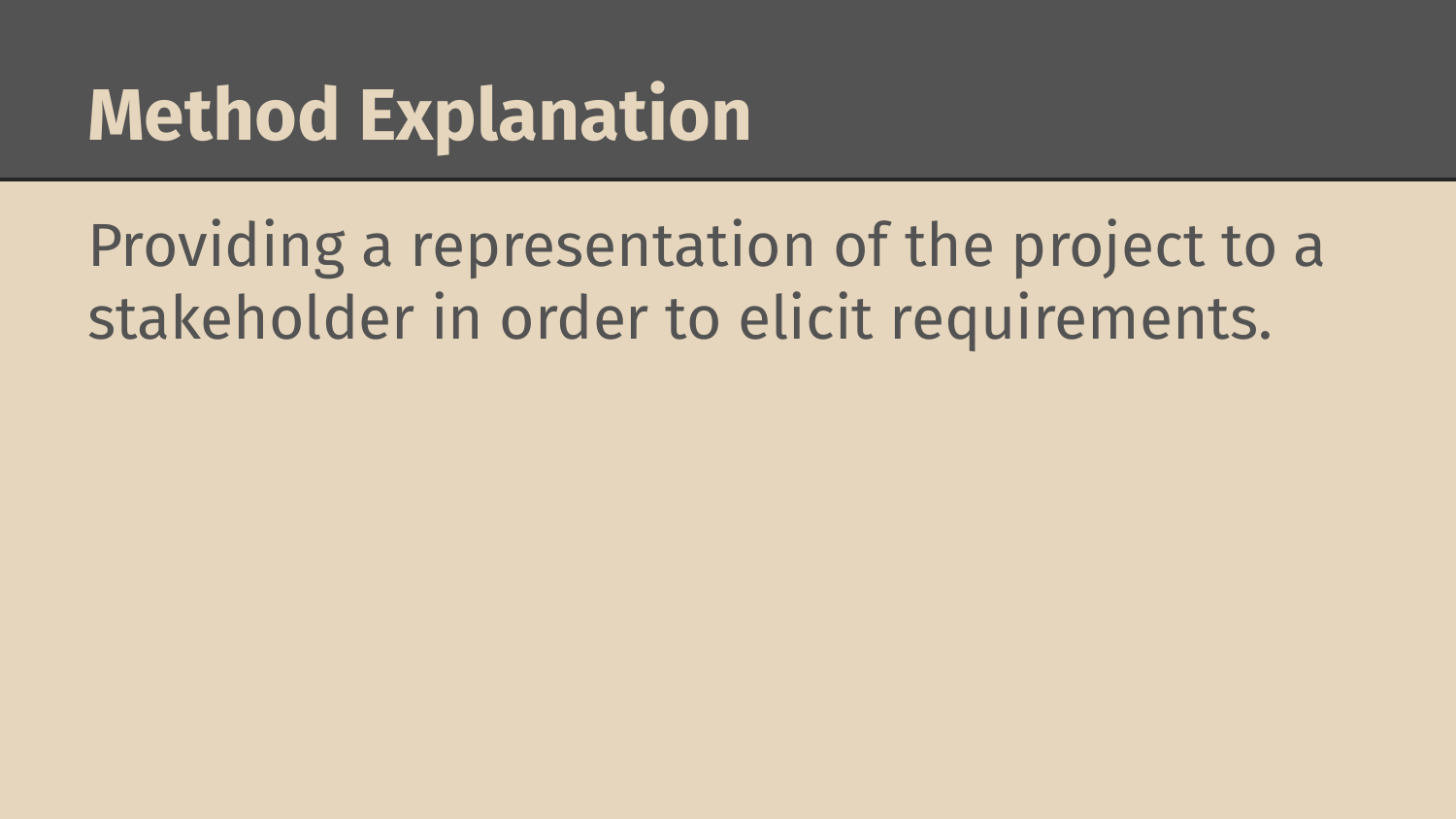

# Method Explanation
Providing a representation of the project to a stakeholder in order to elicit requirements.